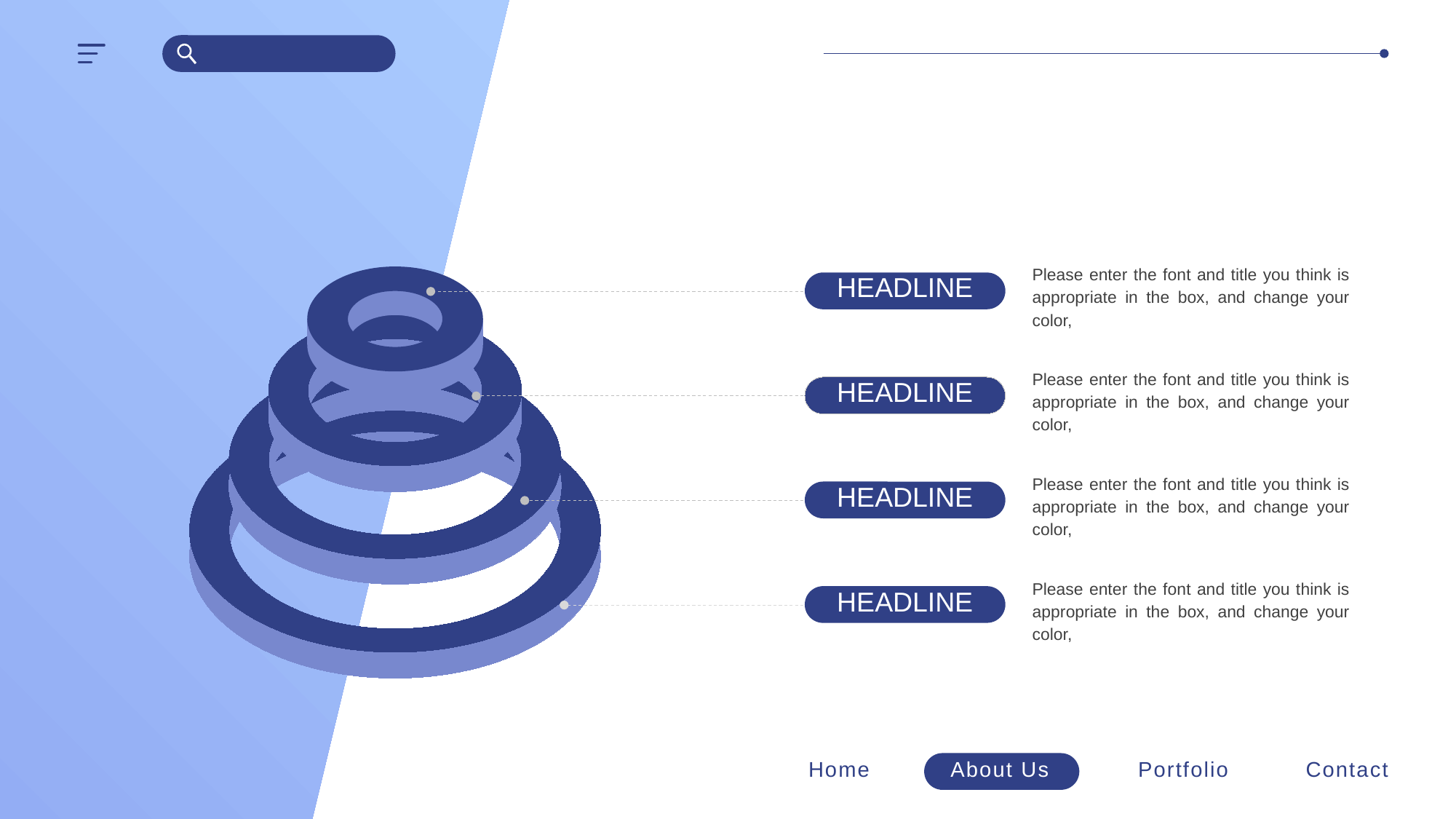

Please enter the font and title you think is appropriate in the box, and change your color,
HEADLINE

Please enter the font and title you think is appropriate in the box, and change your color,

HEADLINE

Please enter the font and title you think is appropriate in the box, and change your color,
HEADLINE

Please enter the font and title you think is appropriate in the box, and change your color,
HEADLINE

Home
About Us

Portfolio
Contact